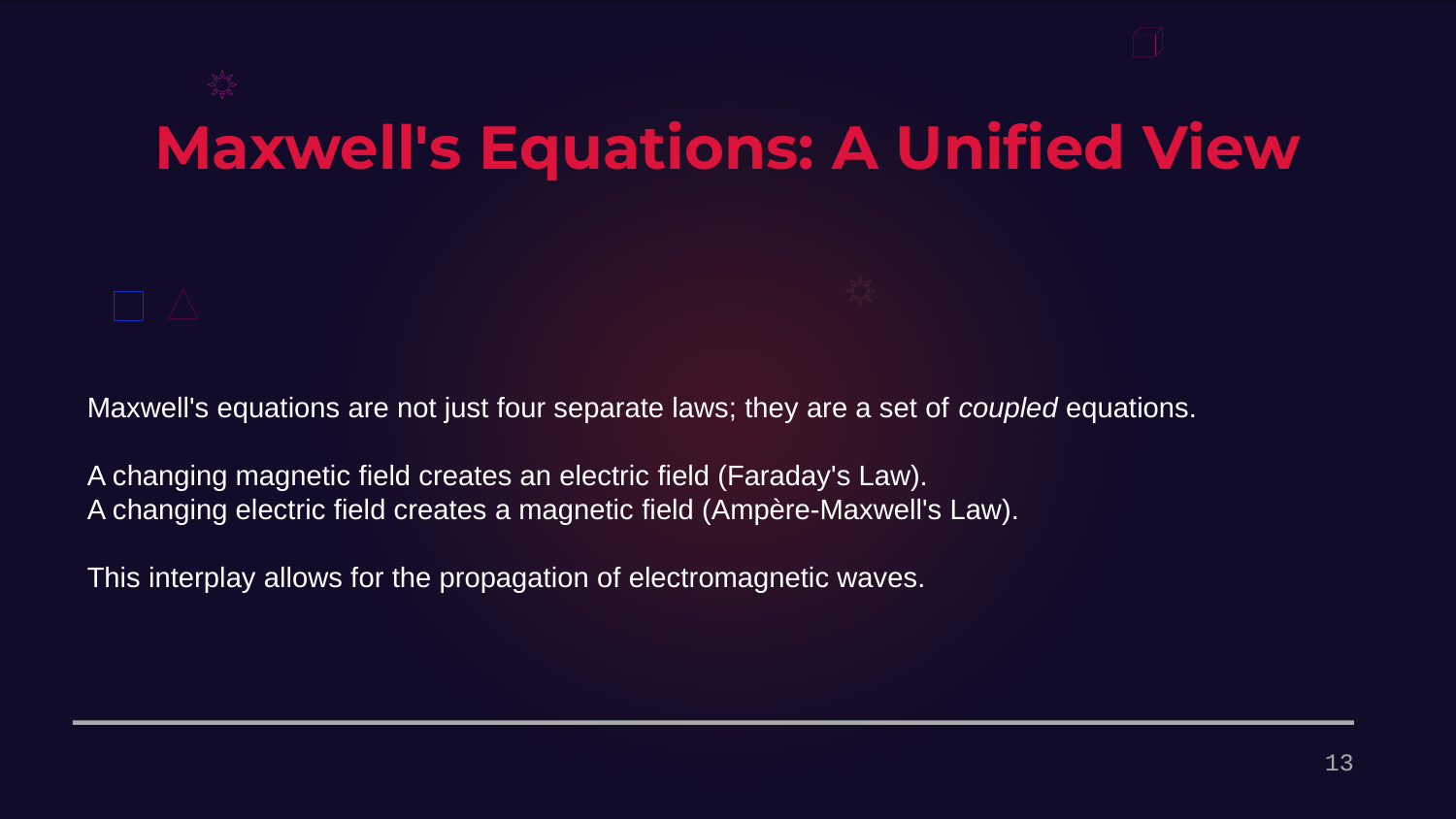

Maxwell's Equations: A Unified View
Maxwell's equations are not just four separate laws; they are a set of coupled equations.

A changing magnetic field creates an electric field (Faraday's Law).
A changing electric field creates a magnetic field (Ampère-Maxwell's Law).

This interplay allows for the propagation of electromagnetic waves.

13